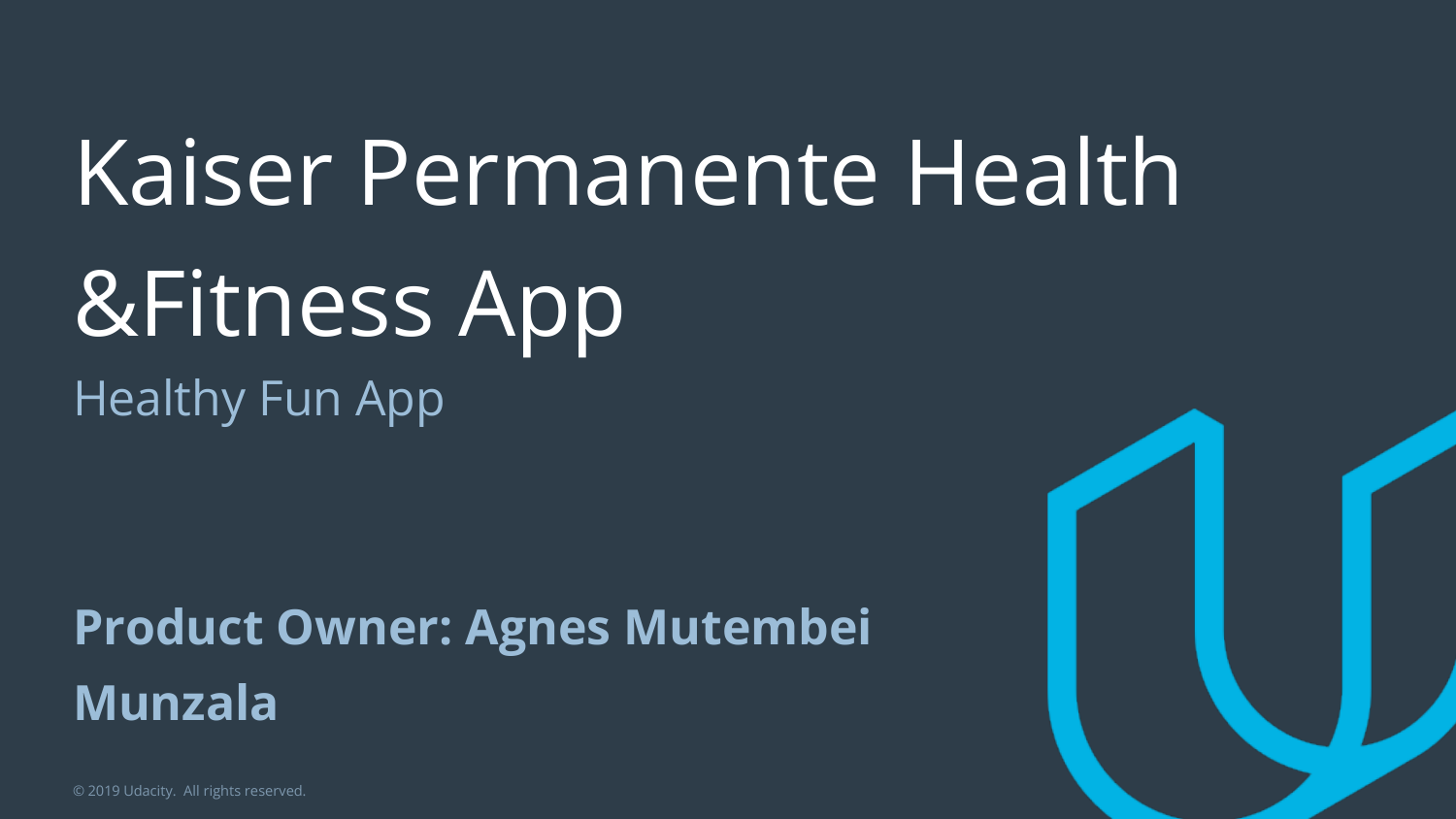

# Kaiser Permanente Health &Fitness App
Healthy Fun App

Product Owner: Agnes Mutembei Munzala

© 2019 Udacity.  All rights reserved.